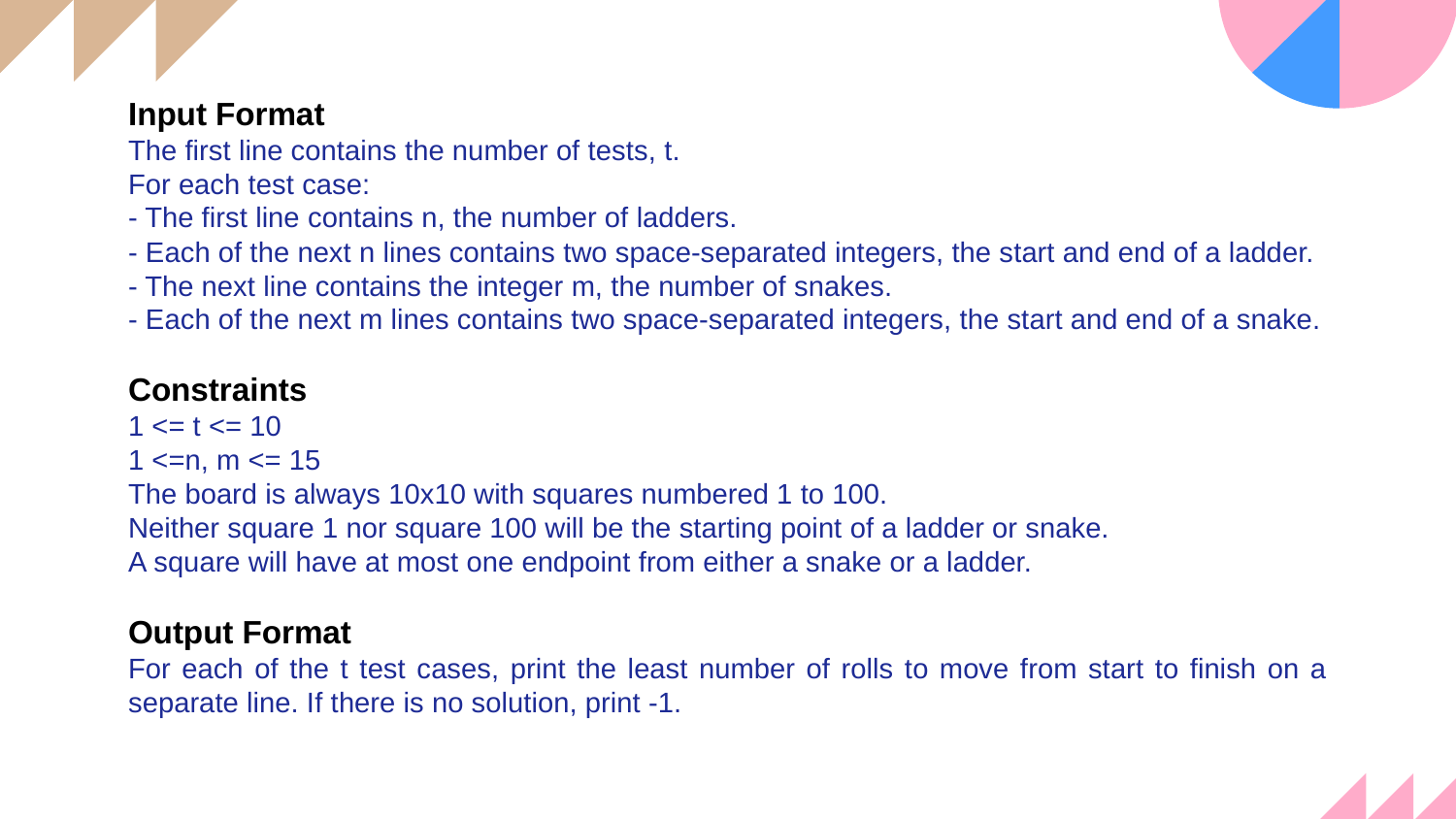

# Input Format
The first line contains the number of tests, t.
For each test case:
- The first line contains n, the number of ladders.
- Each of the next n lines contains two space-separated integers, the start and end of a ladder.
- The next line contains the integer m, the number of snakes.
- Each of the next m lines contains two space-separated integers, the start and end of a snake.

Constraints
1 <= t <= 10
1 <=n, m <= 15
The board is always 10x10 with squares numbered 1 to 100.
Neither square 1 nor square 100 will be the starting point of a ladder or snake.
A square will have at most one endpoint from either a snake or a ladder.

Output Format
For each of the t test cases, print the least number of rolls to move from start to finish on a separate line. If there is no solution, print -1.